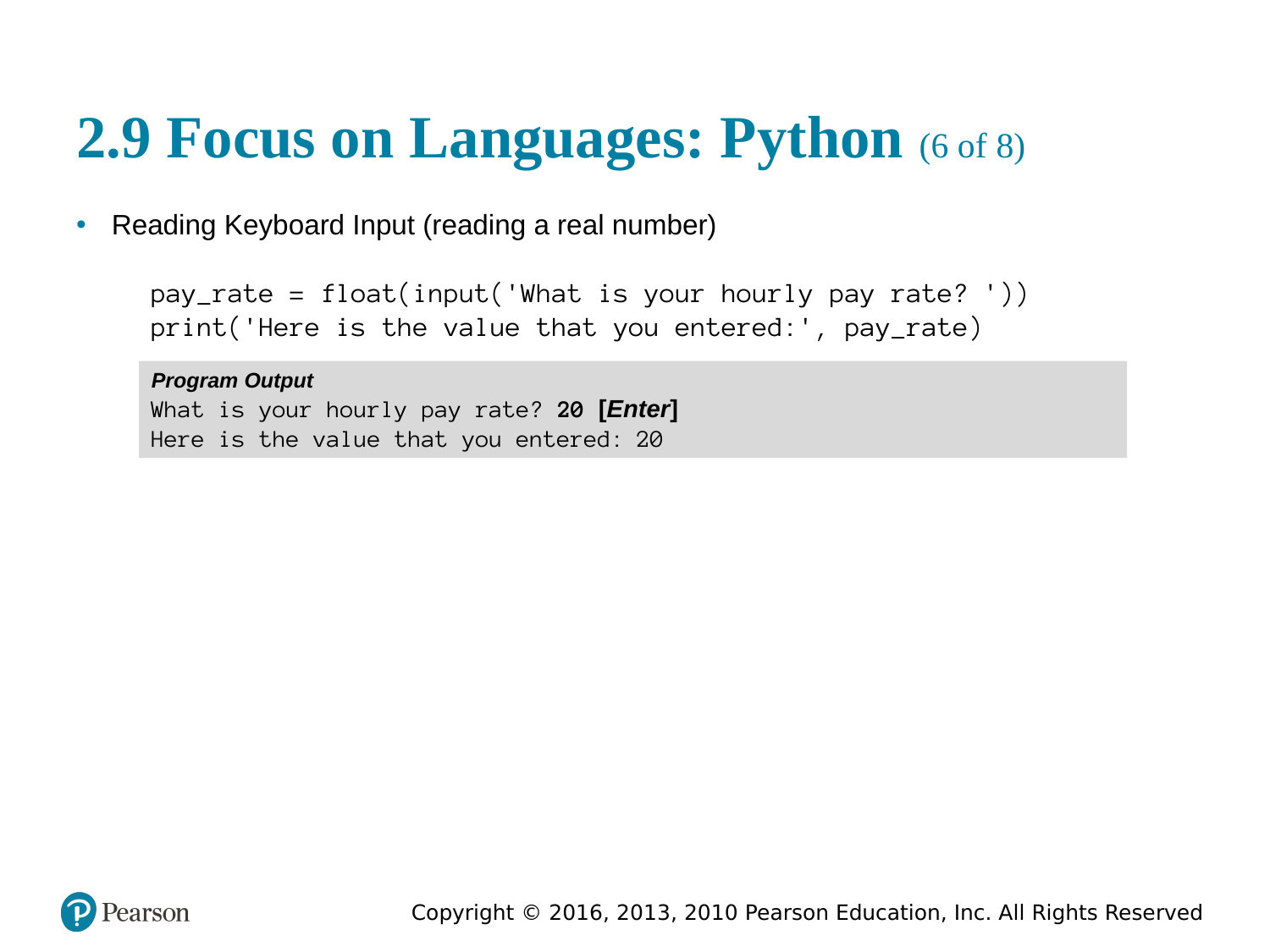

# 2.9 Focus on Languages: Python (6 of 8)
Reading Keyboard Input (reading a real number)
pay_rate = float(input('What is your hourly pay rate? '))
print('Here is the value that you entered:', pay_rate)
Program Output
What is your hourly pay rate? 20 [Enter]
Here is the value that you entered: 20